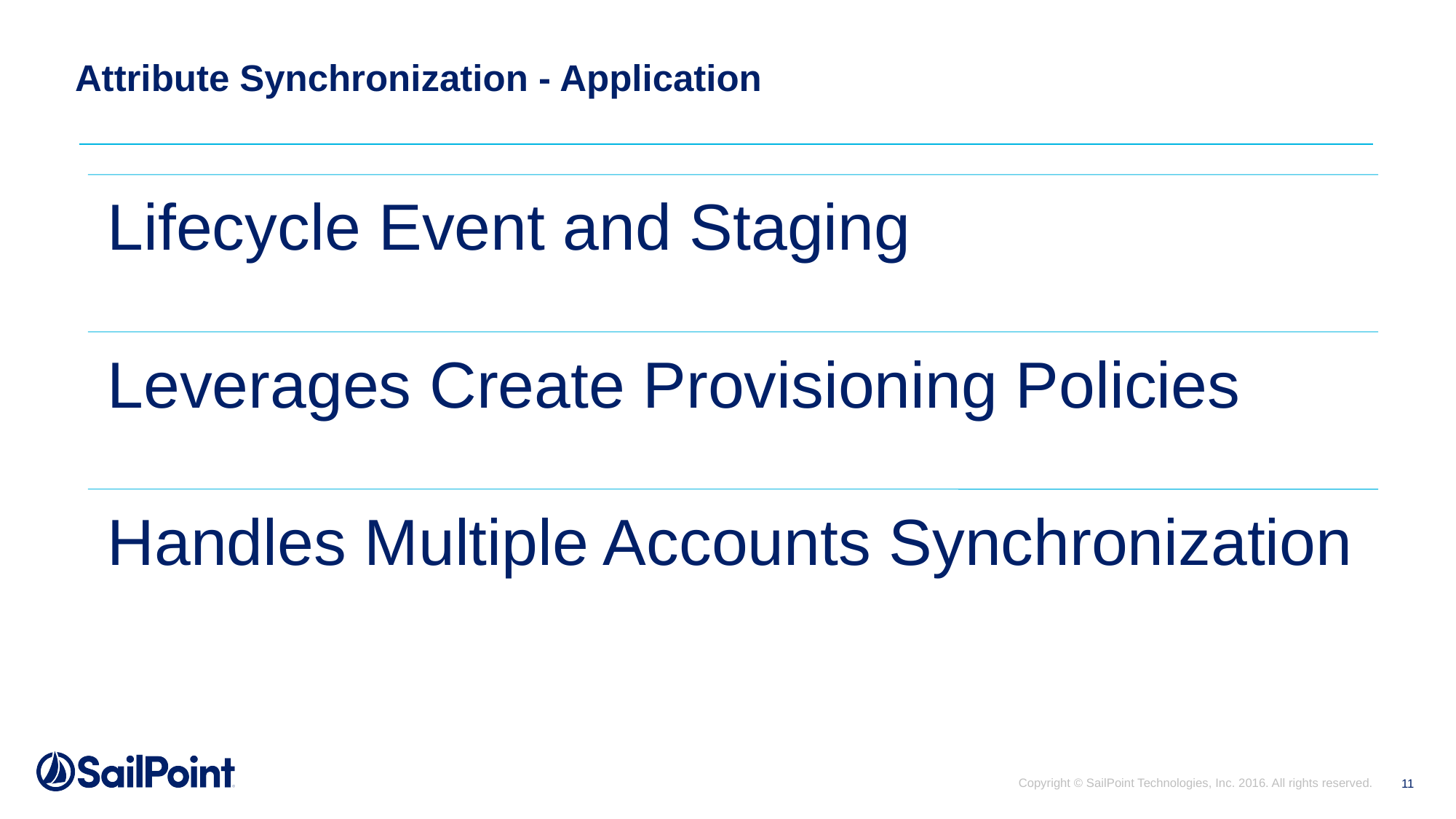

# Attribute Synchronization - Application
Lifecycle Event and Staging
Leverages Create Provisioning Policies
Handles Multiple Accounts Synchronization